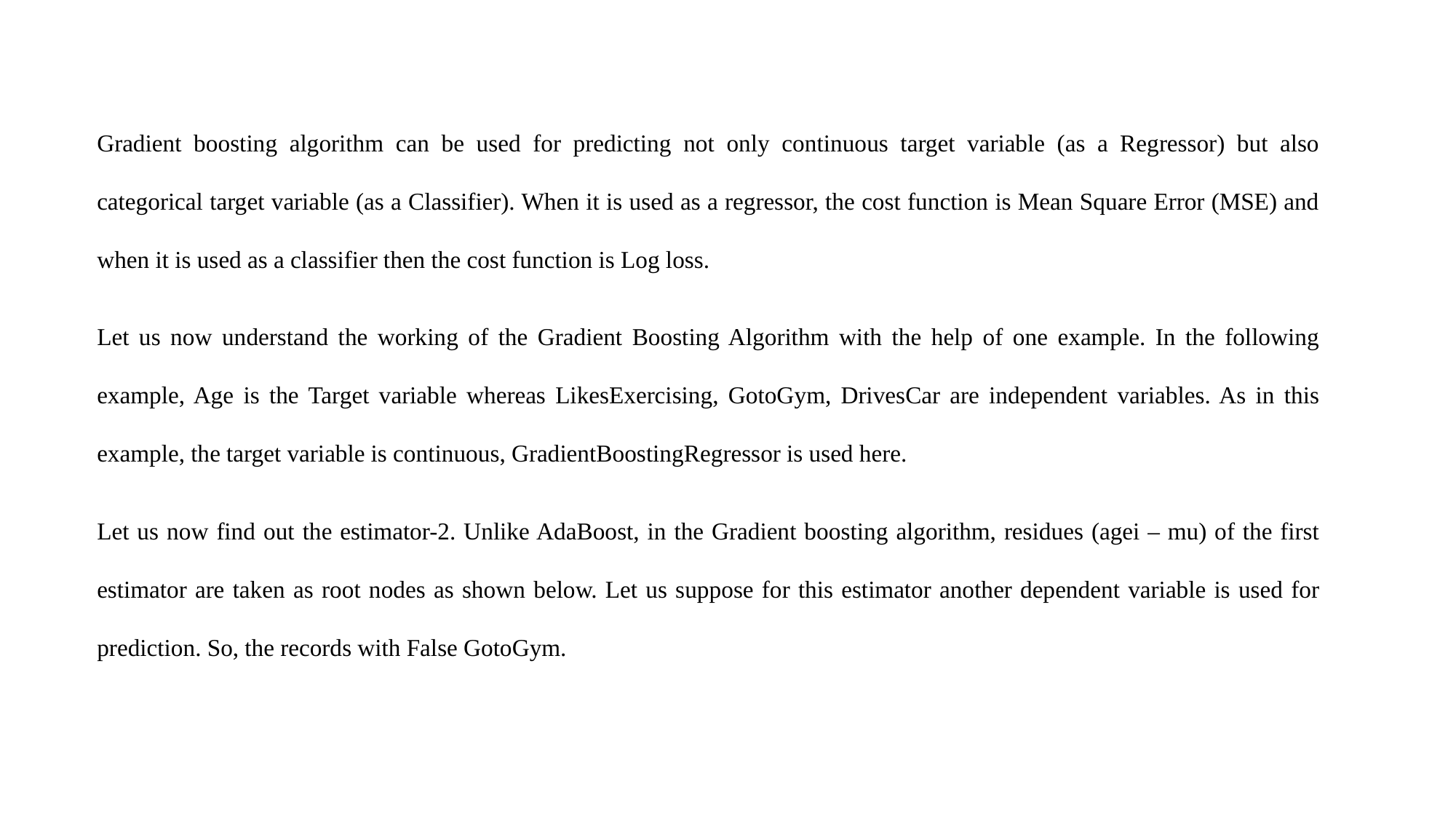

Gradient boosting algorithm can be used for predicting not only continuous target variable (as a Regressor) but also categorical target variable (as a Classifier). When it is used as a regressor, the cost function is Mean Square Error (MSE) and when it is used as a classifier then the cost function is Log loss.
Let us now understand the working of the Gradient Boosting Algorithm with the help of one example. In the following example, Age is the Target variable whereas LikesExercising, GotoGym, DrivesCar are independent variables. As in this example, the target variable is continuous, GradientBoostingRegressor is used here.
Let us now find out the estimator-2. Unlike AdaBoost, in the Gradient boosting algorithm, residues (agei – mu) of the first estimator are taken as root nodes as shown below. Let us suppose for this estimator another dependent variable is used for prediction. So, the records with False GotoGym.